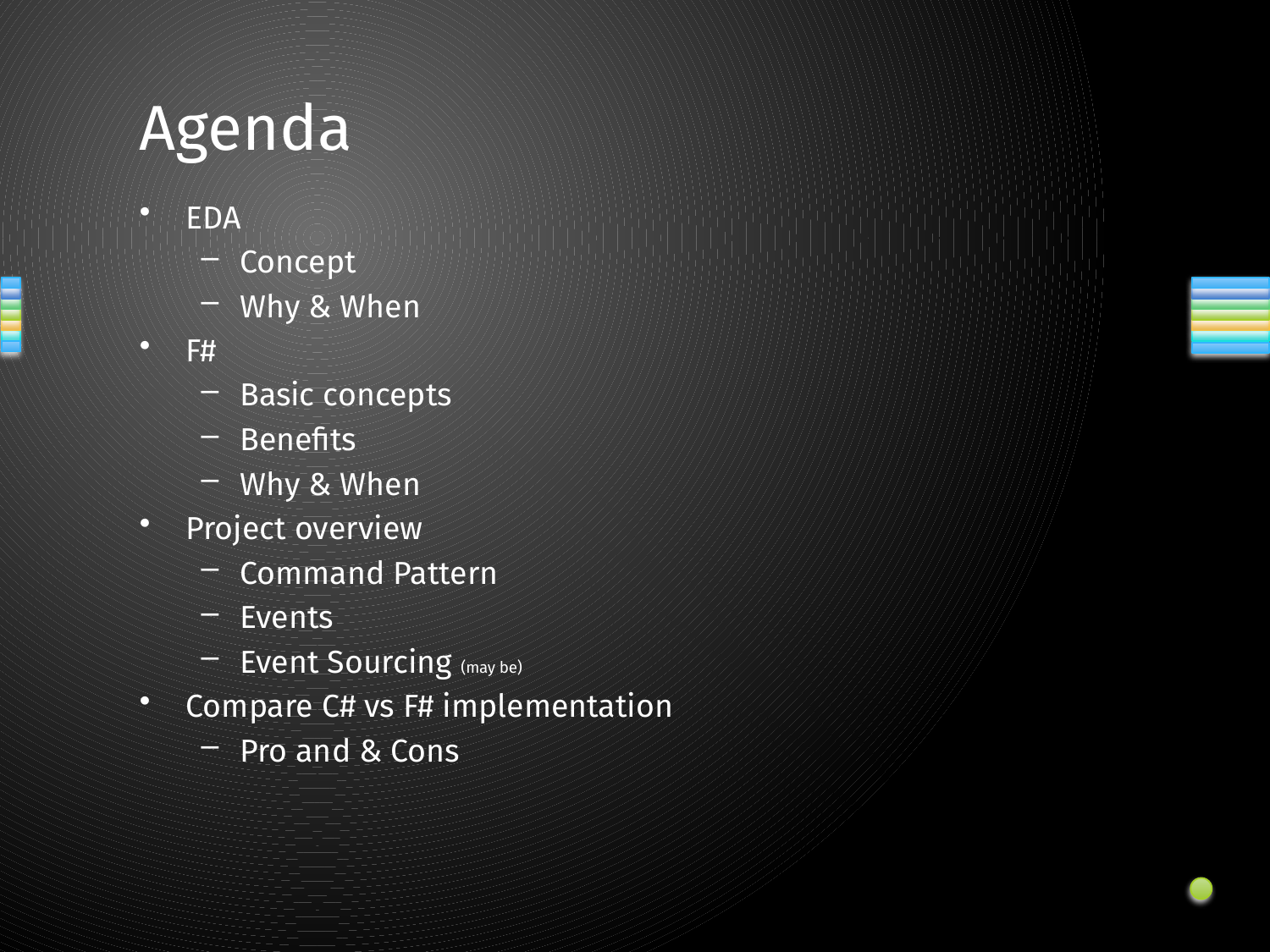

# Agenda
EDA
Concept
Why & When
F#
Basic concepts
Benefits
Why & When
Project overview
Command Pattern
Events
Event Sourcing (may be)
Compare C# vs F# implementation
Pro and & Cons